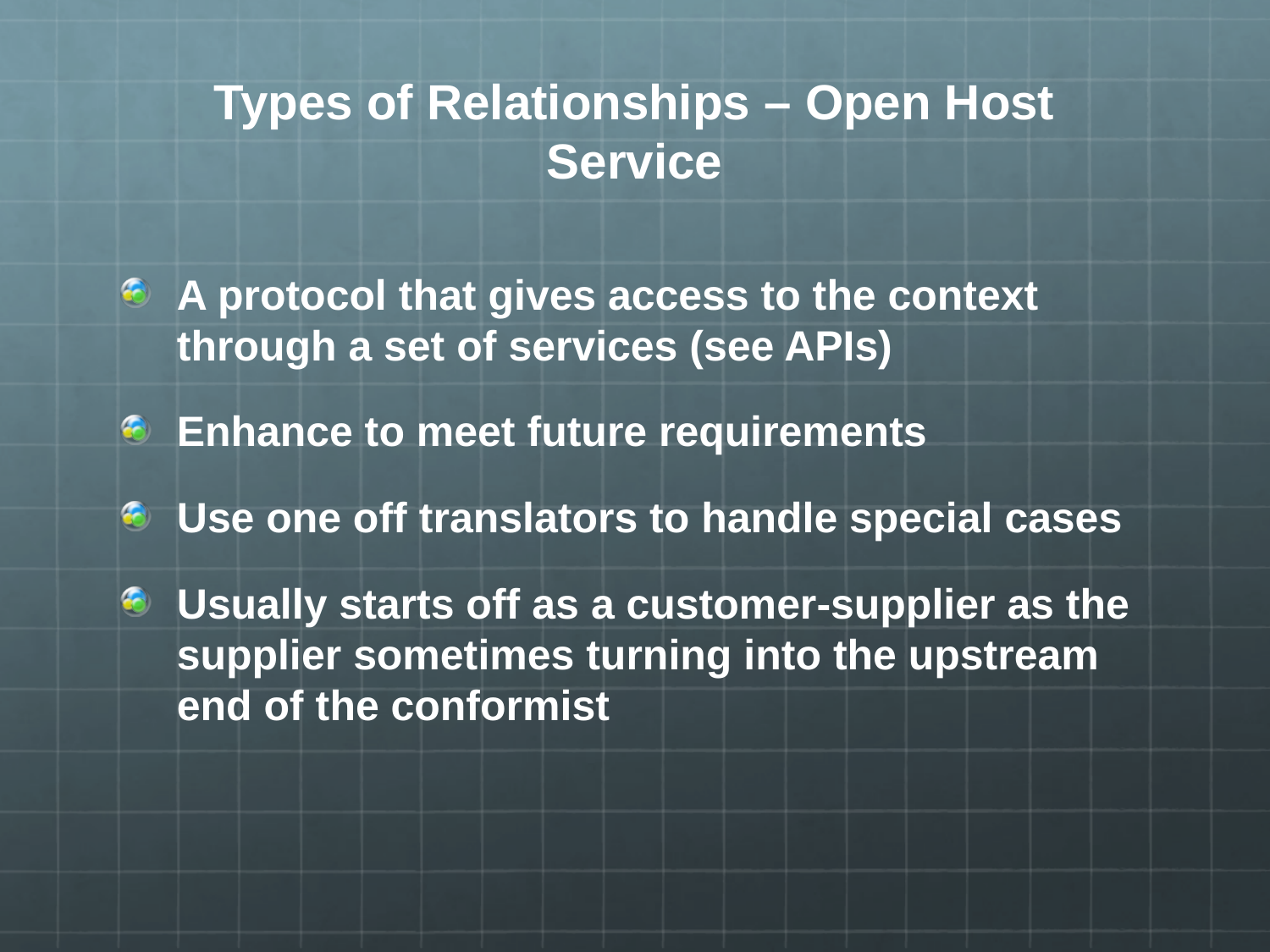

# Types of Relationships – Open Host Service
A protocol that gives access to the context through a set of services (see APIs)
Enhance to meet future requirements
Use one off translators to handle special cases
Usually starts off as a customer-supplier as the supplier sometimes turning into the upstream end of the conformist